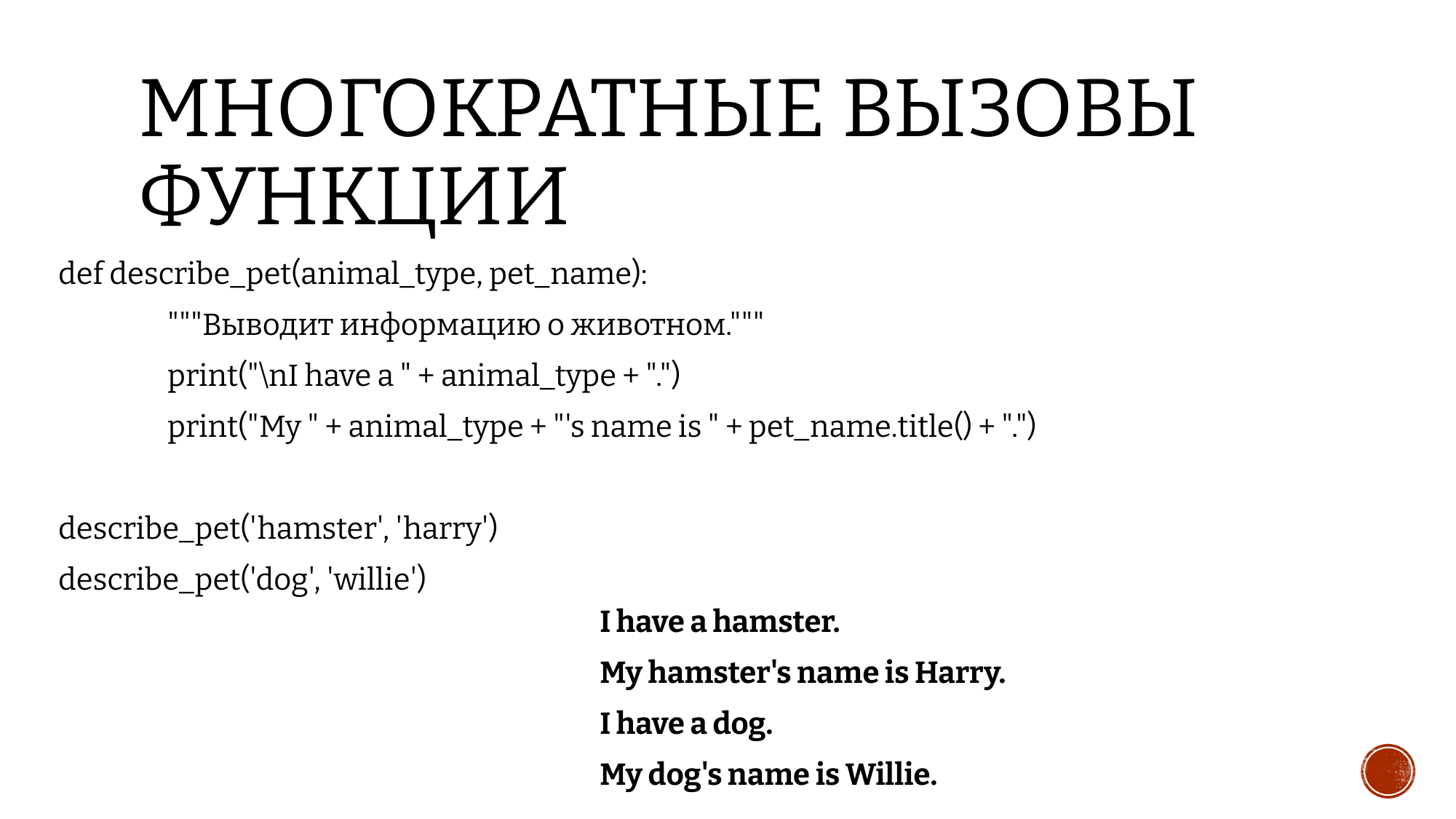

# Многократные вызовы функции
def describe_pet(animal_type, pet_name):
	"""Выводит информацию о животном."""
	print("\nI have a " + animal_type + ".")
	print("My " + animal_type + "'s name is " + pet_name.title() + ".")

describe_pet('hamster', 'harry')
describe_pet('dog', 'willie')
I have a hamster.
My hamster's name is Harry.
I have a dog.
My dog's name is Willie.